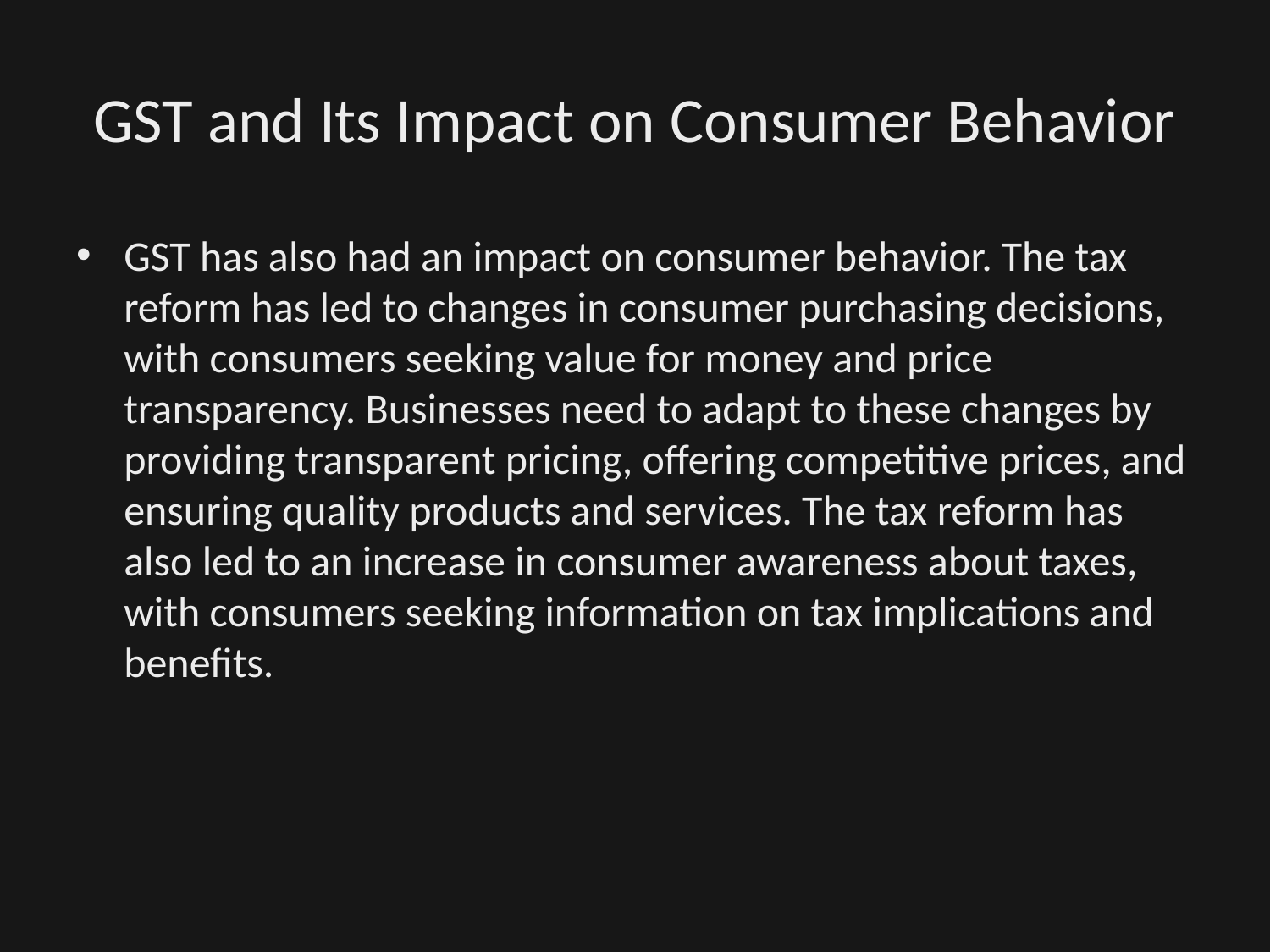

# GST and Its Impact on Consumer Behavior
GST has also had an impact on consumer behavior. The tax reform has led to changes in consumer purchasing decisions, with consumers seeking value for money and price transparency. Businesses need to adapt to these changes by providing transparent pricing, offering competitive prices, and ensuring quality products and services. The tax reform has also led to an increase in consumer awareness about taxes, with consumers seeking information on tax implications and benefits.